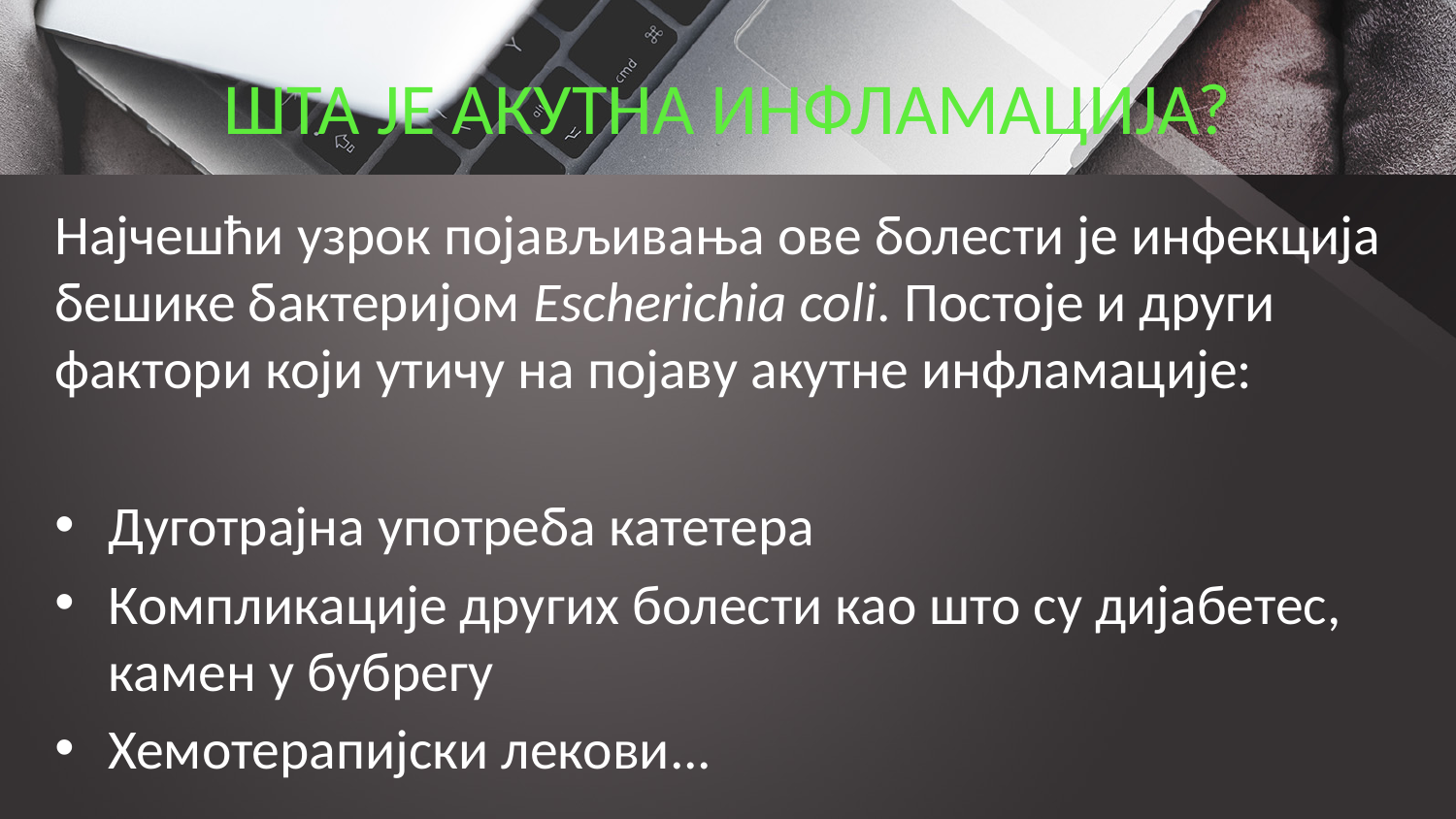

# ШТА ЈЕ АКУТНА ИНФЛАМАЦИЈА?
Најчешћи узрок појављивања ове болести је инфекција бешике бактеријом Escherichia coli. Постоје и други фактори који утичу на појаву акутне инфламације:

Дуготрајна употреба катетера
Компликације других болести као што су дијабетес, камен у бубрегу
Хемотерапијски лекови...